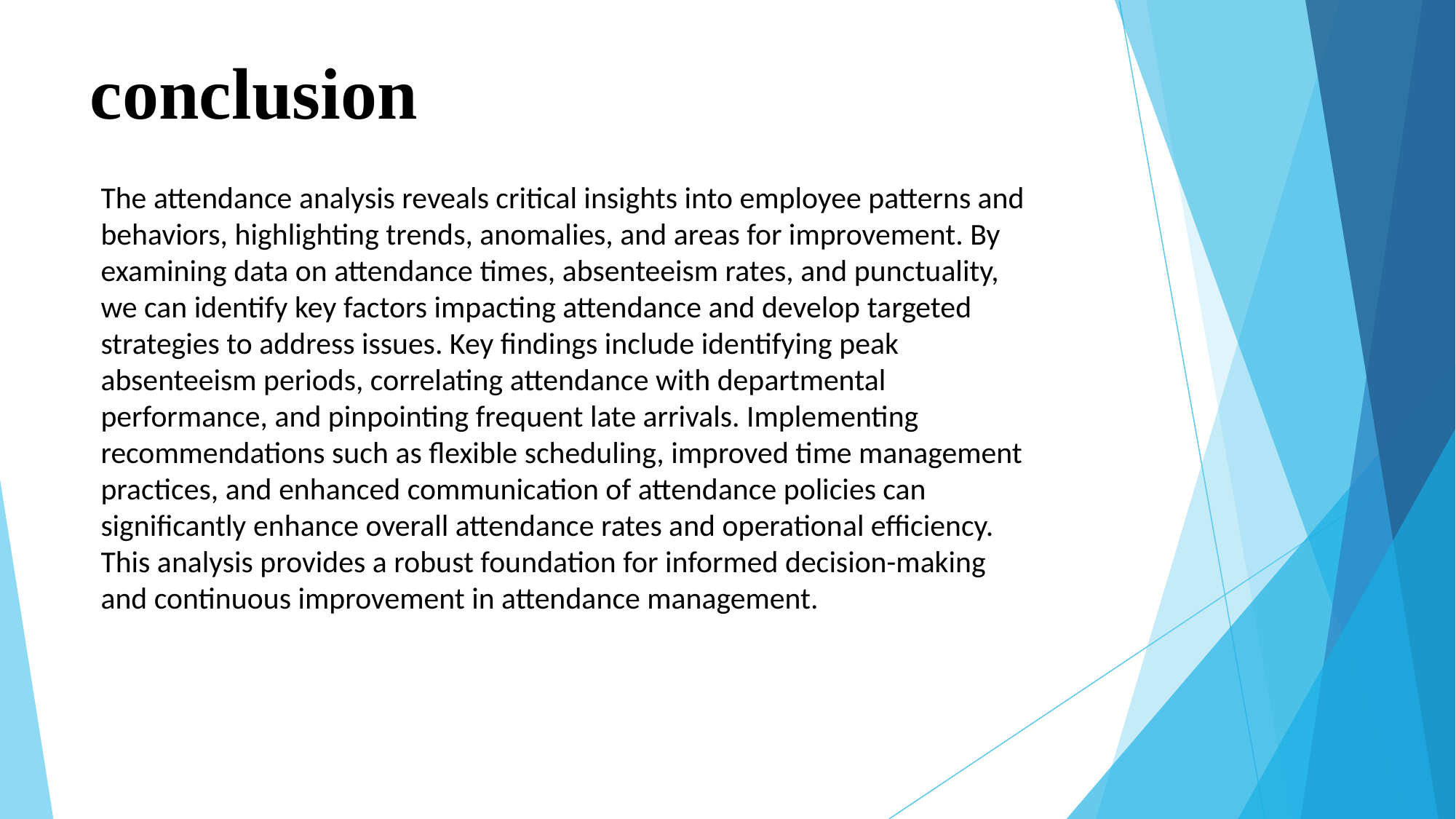

# conclusion
The attendance analysis reveals critical insights into employee patterns and behaviors, highlighting trends, anomalies, and areas for improvement. By examining data on attendance times, absenteeism rates, and punctuality, we can identify key factors impacting attendance and develop targeted strategies to address issues. Key findings include identifying peak absenteeism periods, correlating attendance with departmental performance, and pinpointing frequent late arrivals. Implementing recommendations such as flexible scheduling, improved time management practices, and enhanced communication of attendance policies can significantly enhance overall attendance rates and operational efficiency. This analysis provides a robust foundation for informed decision-making and continuous improvement in attendance management.